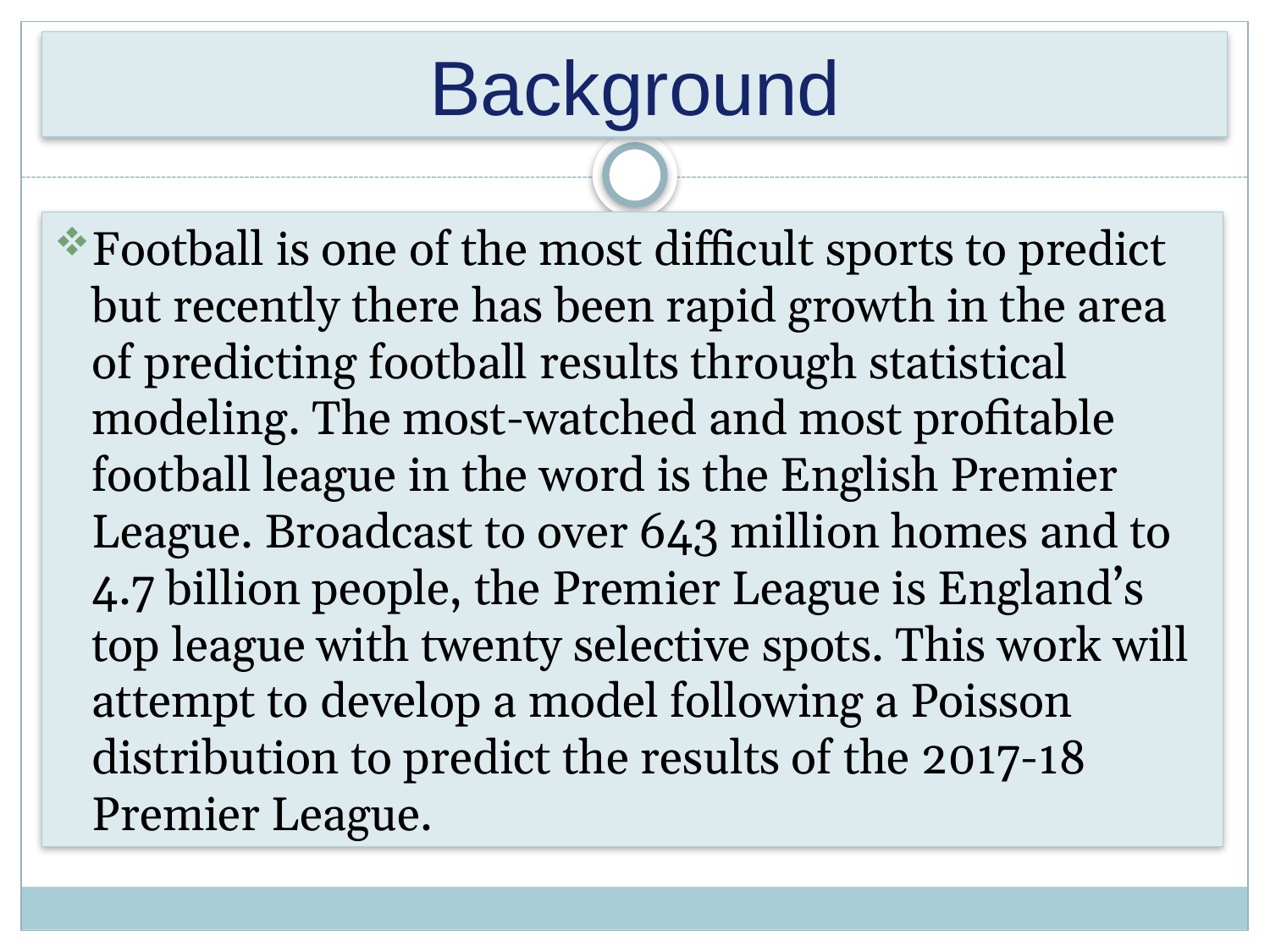

# Background
Football is one of the most difficult sports to predict but recently there has been rapid growth in the area of predicting football results through statistical modeling. The most-watched and most profitable football league in the word is the English Premier League. Broadcast to over 643 million homes and to 4.7 billion people, the Premier League is England’s top league with twenty selective spots. This work will attempt to develop a model following a Poisson distribution to predict the results of the 2017-18 Premier League.